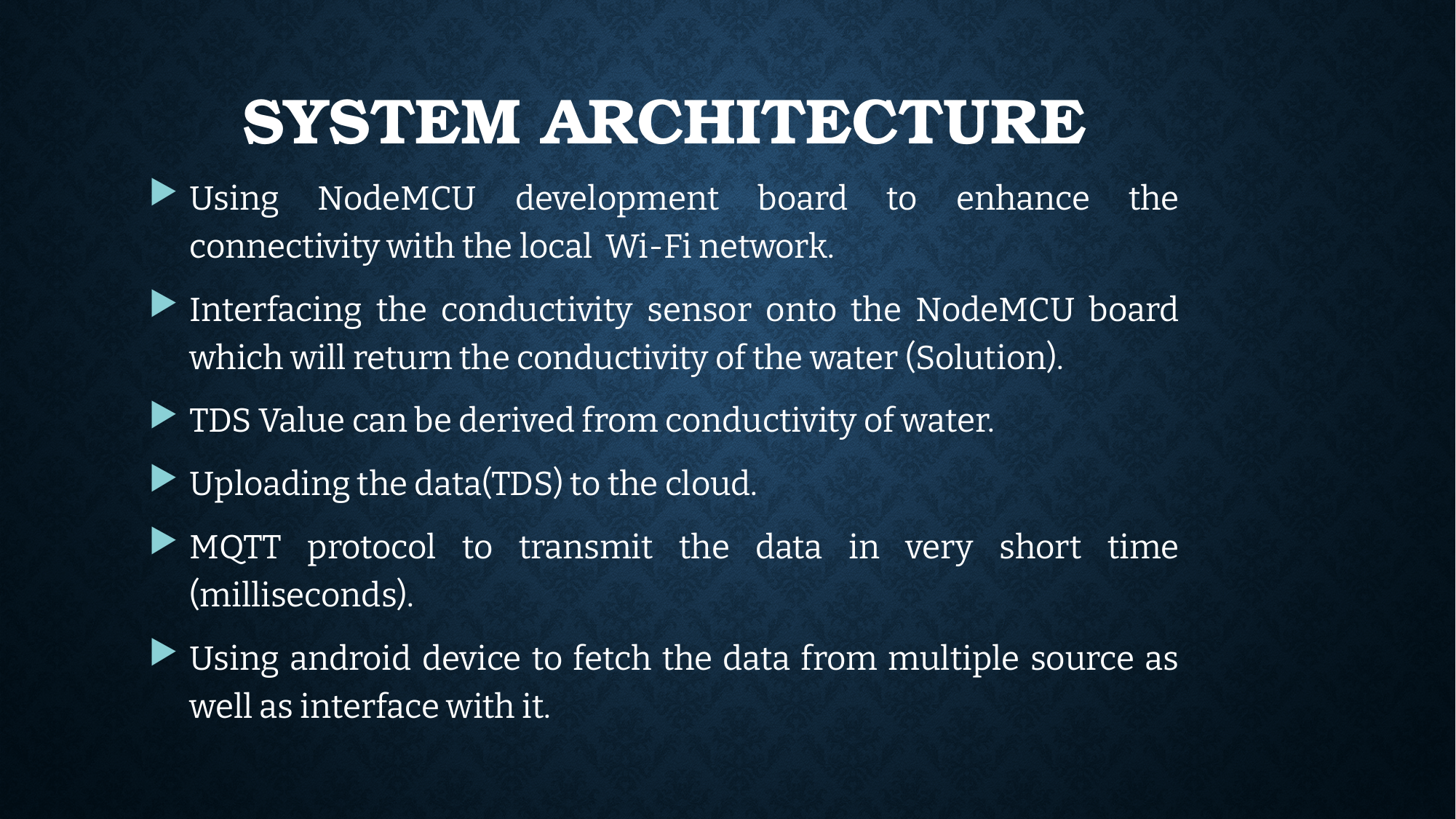

# System Architecture
Using NodeMCU development board to enhance the connectivity with the local  Wi-Fi network.
Interfacing the conductivity sensor onto the NodeMCU board which will return the conductivity of the water (Solution).
TDS Value can be derived from conductivity of water.
Uploading the data(TDS) to the cloud.
MQTT protocol to transmit the data in very short time (milliseconds).
Using android device to fetch the data from multiple source as well as interface with it.